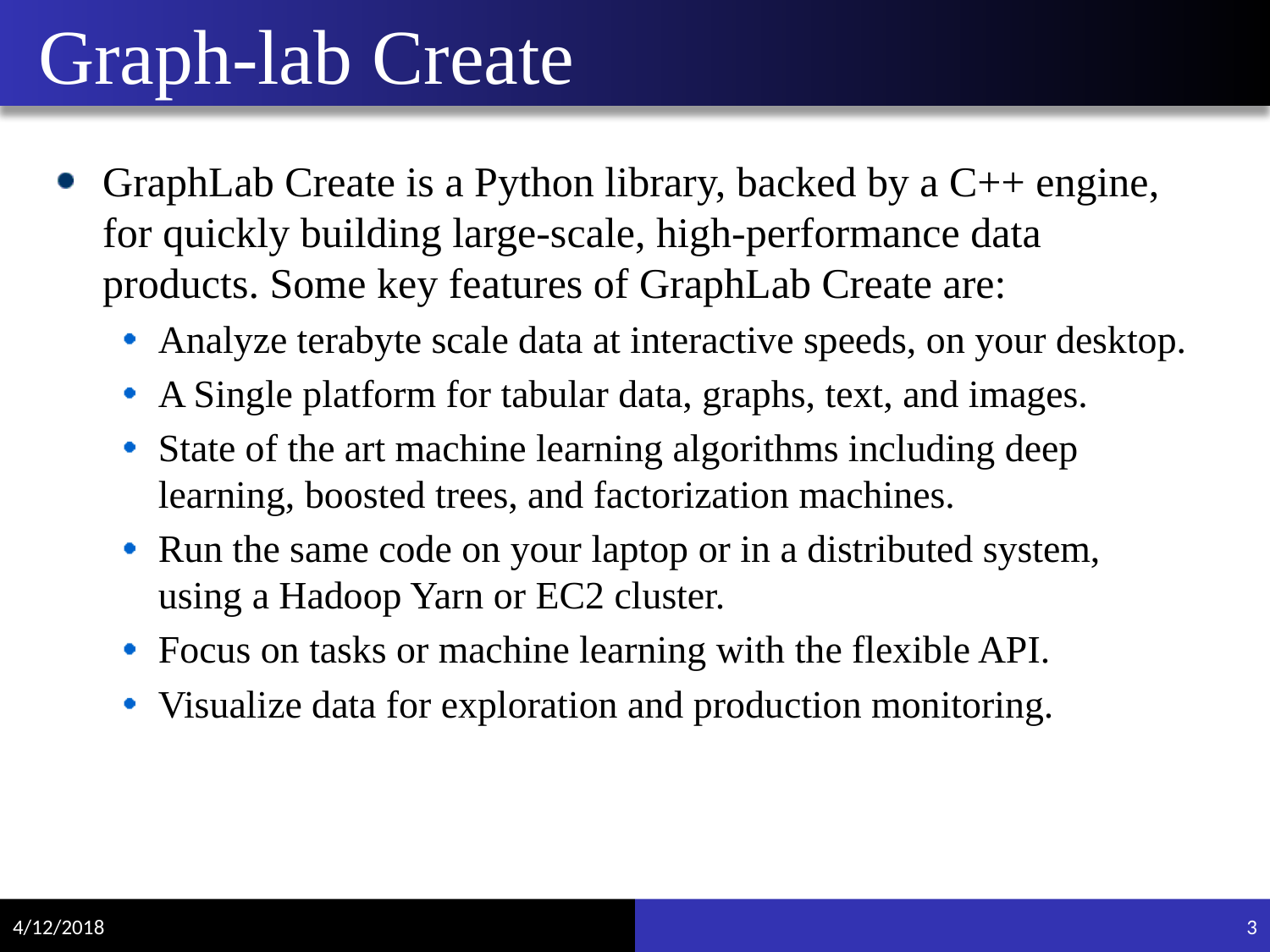

# Graph-lab Create
GraphLab Create is a Python library, backed by a C++ engine, for quickly building large-scale, high-performance data products. Some key features of GraphLab Create are:
Analyze terabyte scale data at interactive speeds, on your desktop.
A Single platform for tabular data, graphs, text, and images.
State of the art machine learning algorithms including deep learning, boosted trees, and factorization machines.
Run the same code on your laptop or in a distributed system, using a Hadoop Yarn or EC2 cluster.
Focus on tasks or machine learning with the flexible API.
Visualize data for exploration and production monitoring.
4/12/2018
3